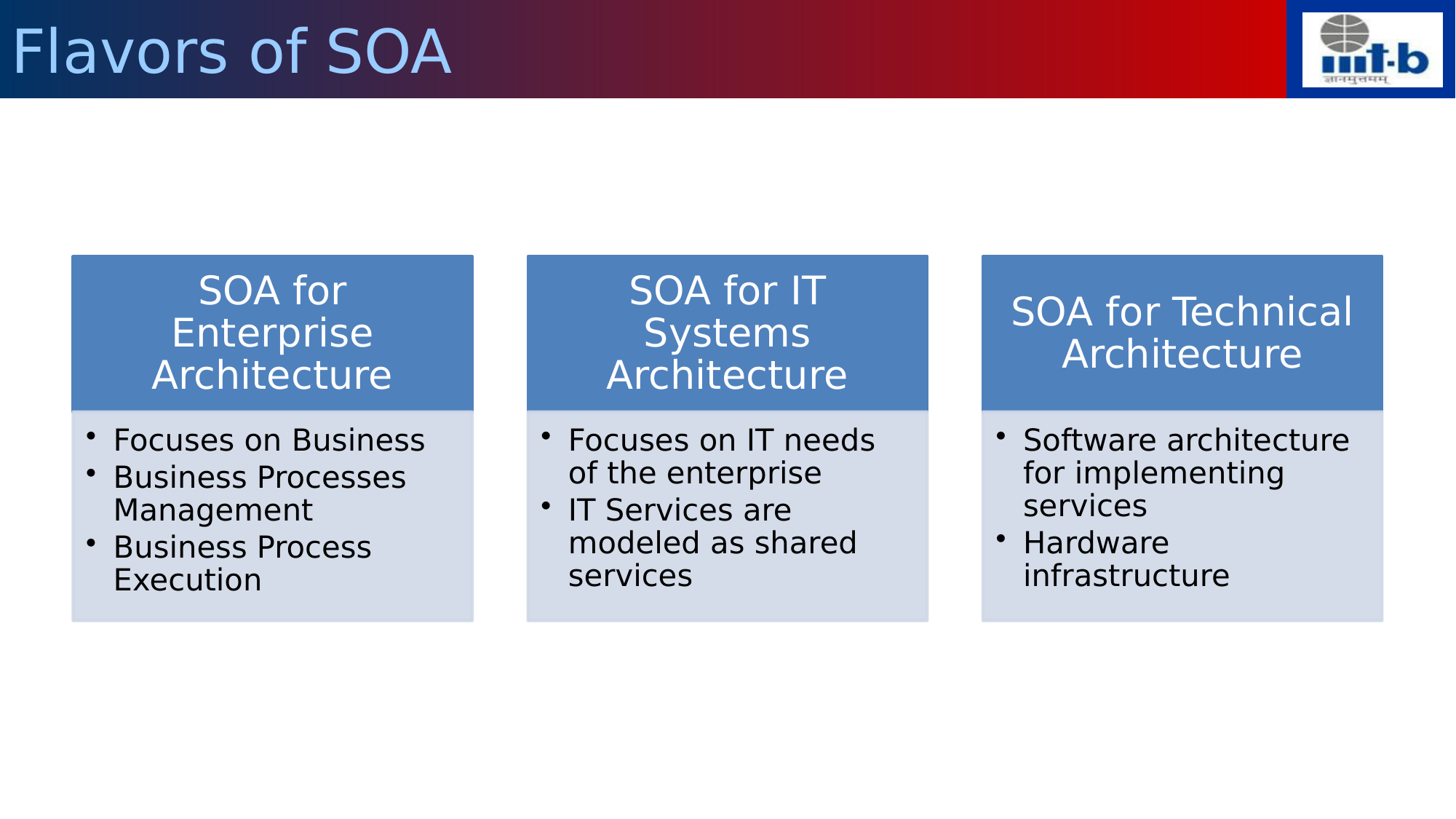

# Flavors of SOA
SOA for Enterprise Architecture
Focuses on Business
Business Processes Management
Business Process Execution
SOA for IT Systems Architecture
Focuses on IT needs of the enterprise
IT Services are modeled as shared services
SOA for Technical Architecture
Software architecture for implementing services
Hardware infrastructure